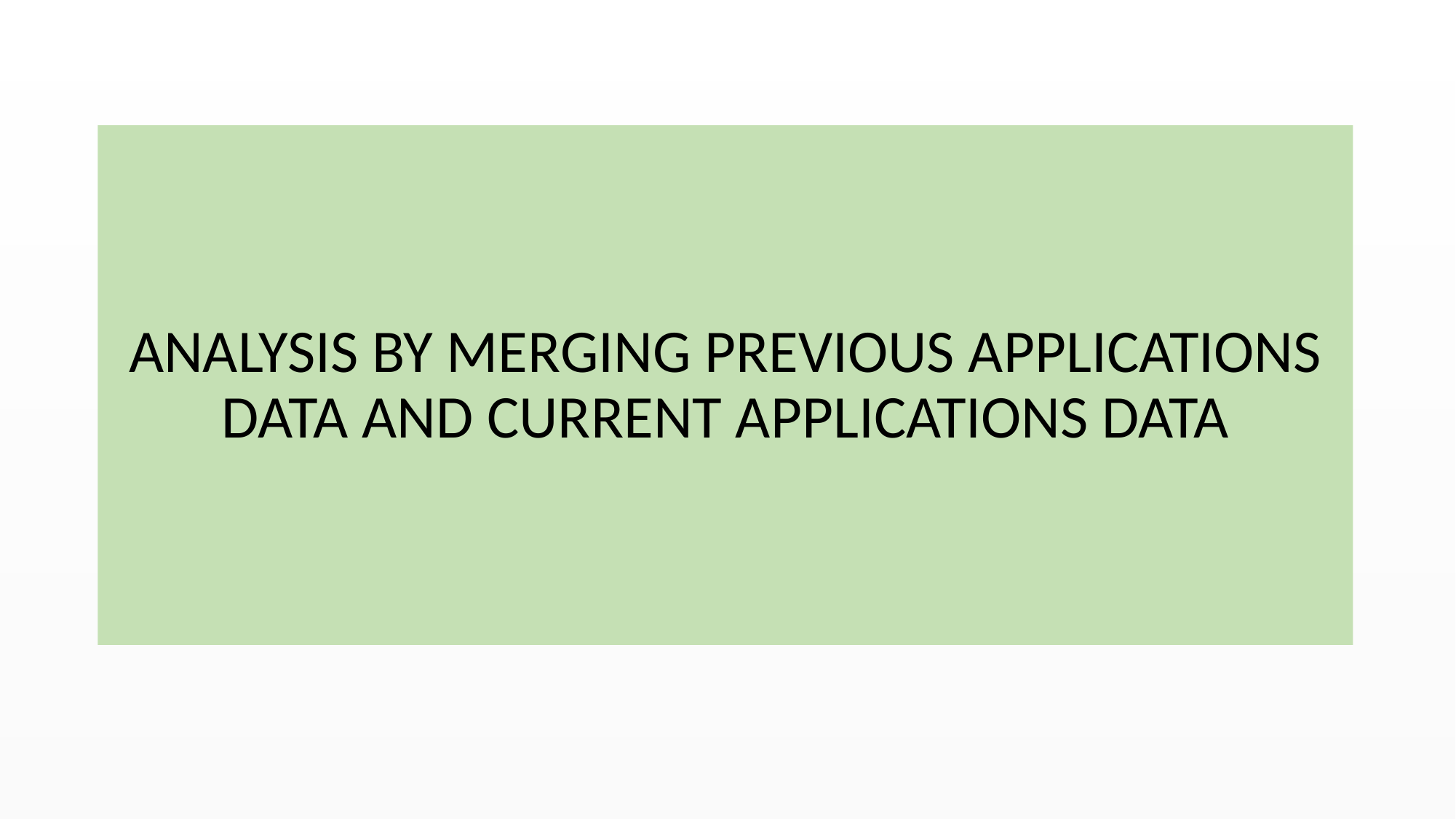

ANALYSIS BY MERGING PREVIOUS APPLICATIONS DATA AND CURRENT APPLICATIONS DATA